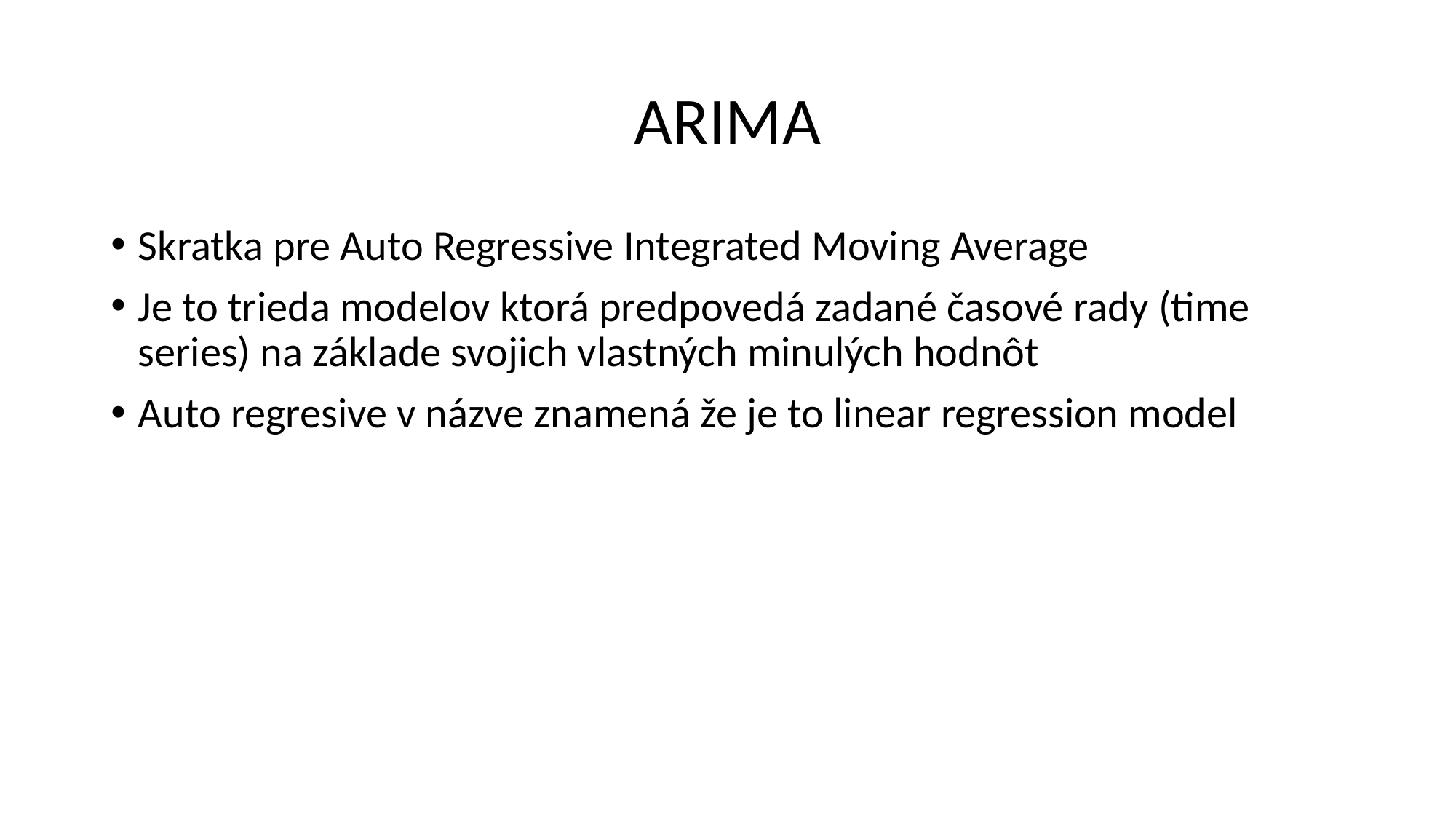

# ARIMA
Skratka pre Auto Regressive Integrated Moving Average
Je to trieda modelov ktorá predpovedá zadané časové rady (time series) na základe svojich vlastných minulých hodnôt
Auto regresive v názve znamená že je to linear regression model